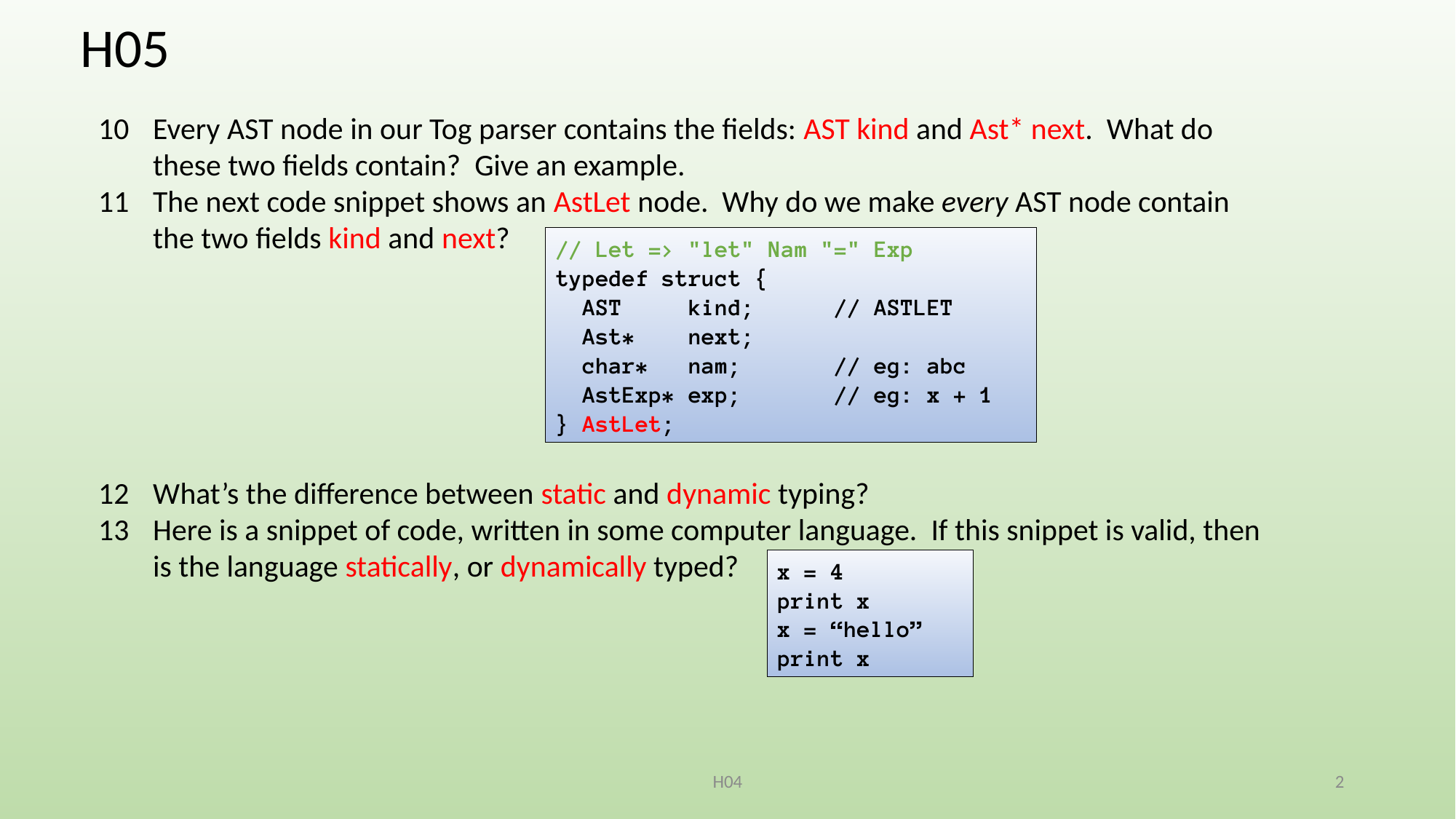

H05
Every AST node in our Tog parser contains the fields: AST kind and Ast* next.  What do these two fields contain?  Give an example.
The next code snippet shows an AstLet node.  Why do we make every AST node contain the two fields kind and next?

What’s the difference between static and dynamic typing?
Here is a snippet of code, written in some computer language.  If this snippet is valid, then is the language statically, or dynamically typed?

// Let => "let" Nam "=" Exp
typedef struct {
  AST     kind;      // ASTLET
  Ast*    next;
  char*   nam;       // eg: abc
  AstExp* exp;       // eg: x + 1
} AstLet;
x = 4
print x
x = “hello”
print x
H04
2